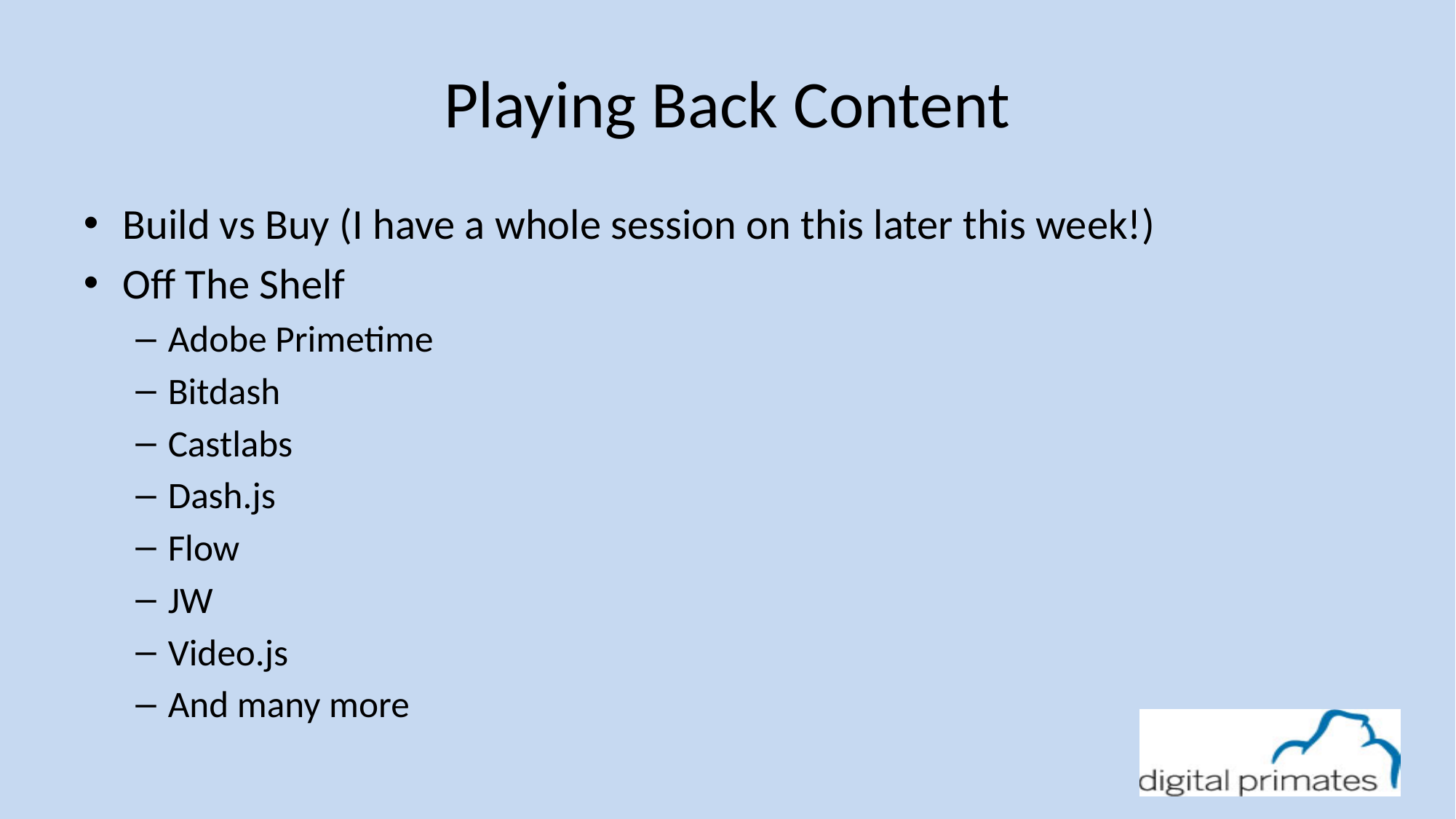

# Playing Back Content
Build vs Buy (I have a whole session on this later this week!)
Off The Shelf
Adobe Primetime
Bitdash
Castlabs
Dash.js
Flow
JW
Video.js
And many more